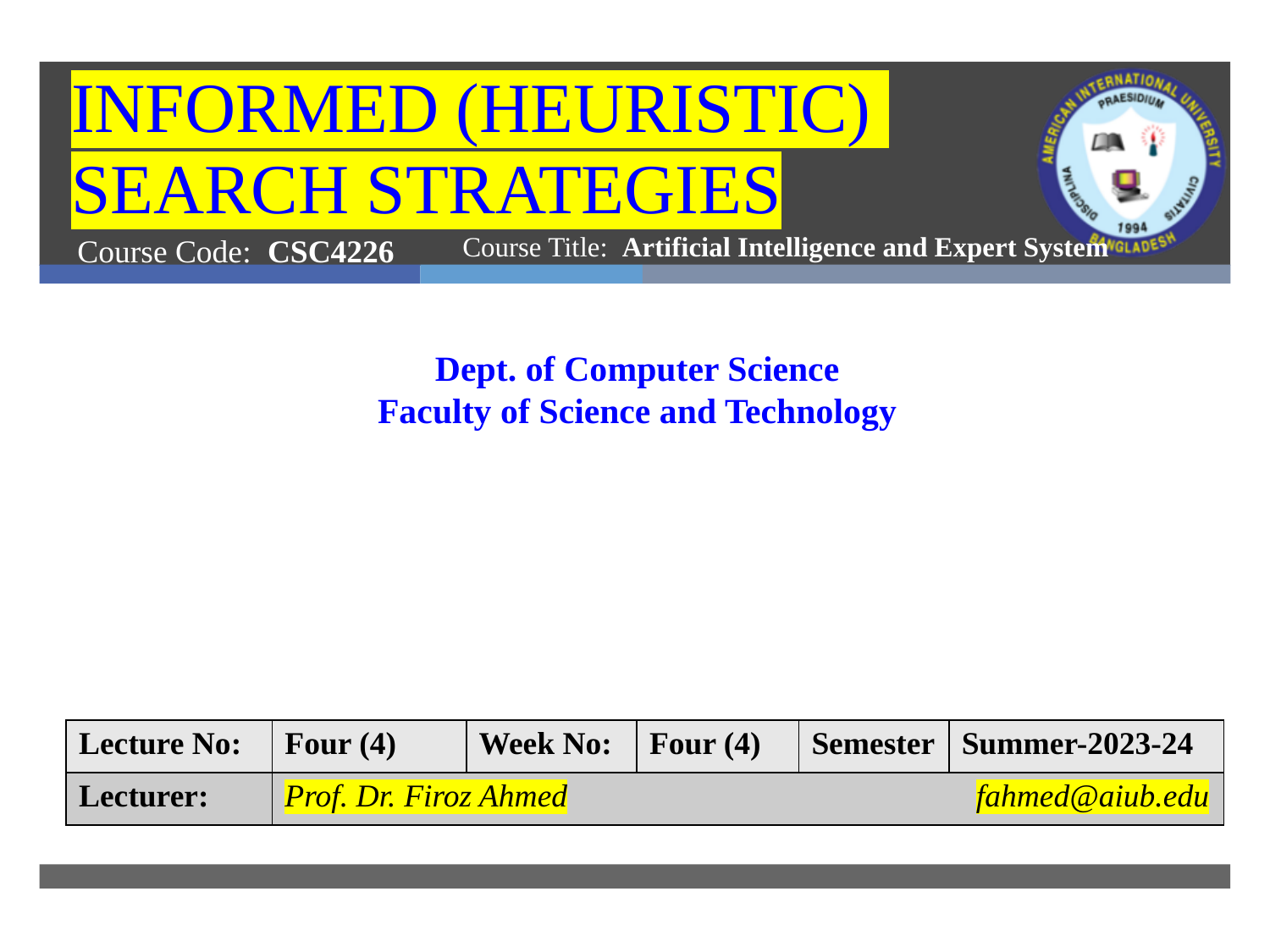

# INFORMED (HEURISTIC) SEARCH STRATEGIES
Course Code:  CSC4226
Course Title:  Artificial Intelligence and Expert System
Dept. of Computer Science
Faculty of Science and Technology
| Lecture No: | Four (4) | Week No: | Four (4) | Semester | Summer-2023-24 |
| --- | --- | --- | --- | --- | --- |
| Lecturer: | Prof. Dr. Firoz Ahmed fahmed@aiub.edu |  |  |  |  |